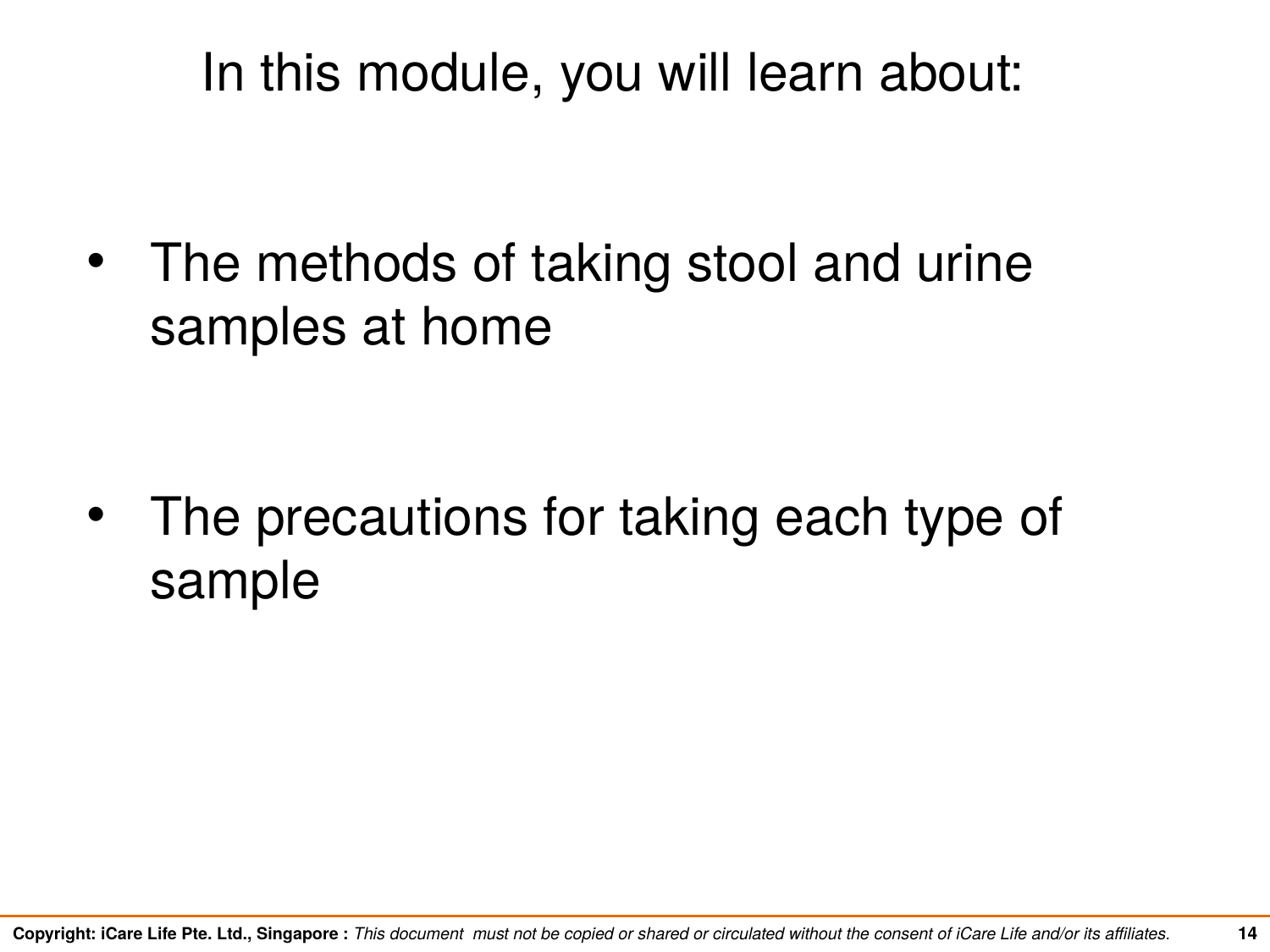

In this module, you will learn about:
The methods of taking stool and urine samples at home

The precautions for taking each type of sample
14
Copyright: iCare Life Pte. Ltd., Singapore : This document  must not be copied or shared or circulated without the consent of iCare Life and/or its affiliates.